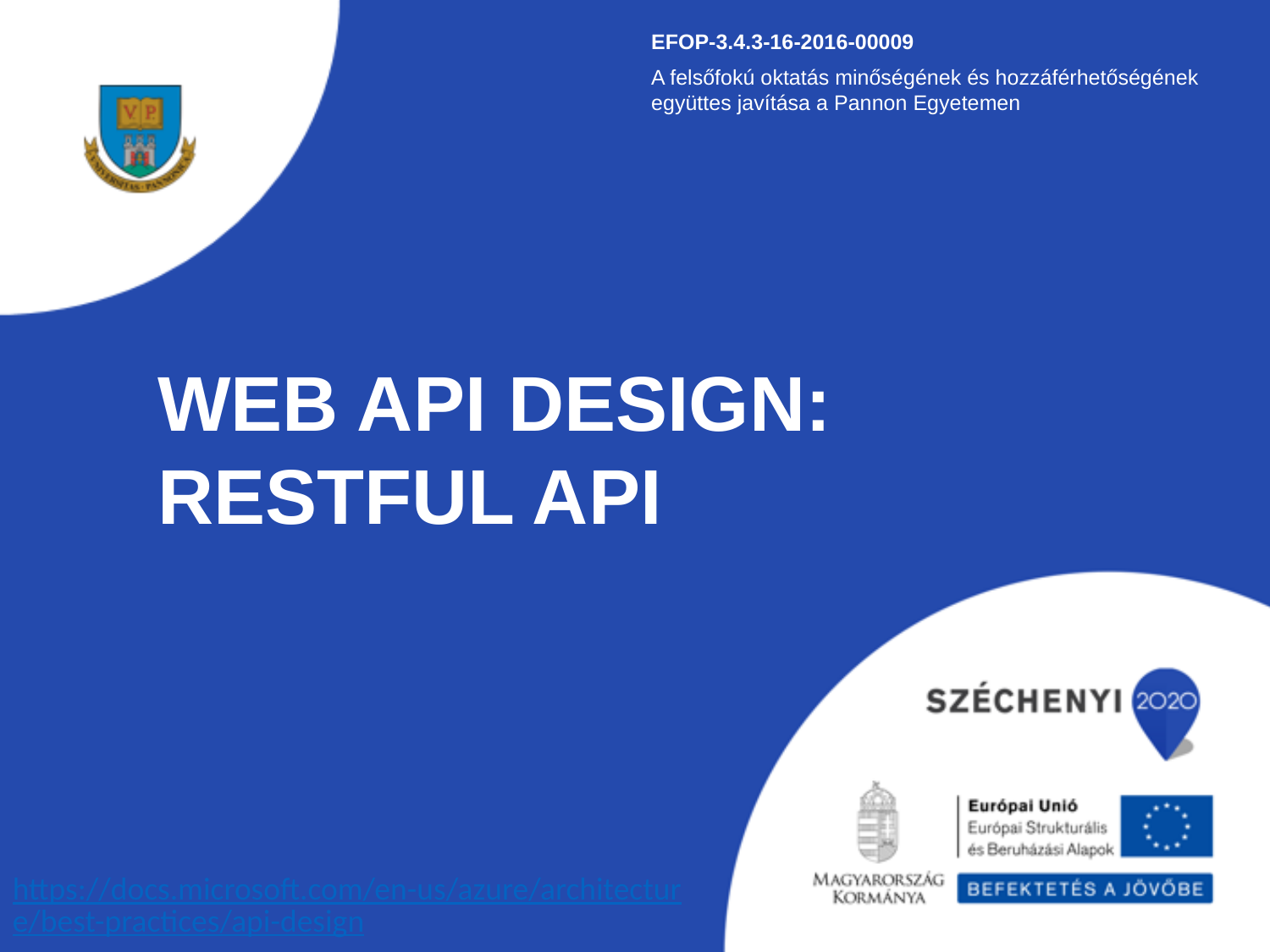

EFOP-3.4.3-16-2016-00009
A felsőfokú oktatás minőségének és hozzáférhetőségének együttes javítása a Pannon Egyetemen
Web API design: restful api
https://docs.microsoft.com/en-us/azure/architecture/best-practices/api-design